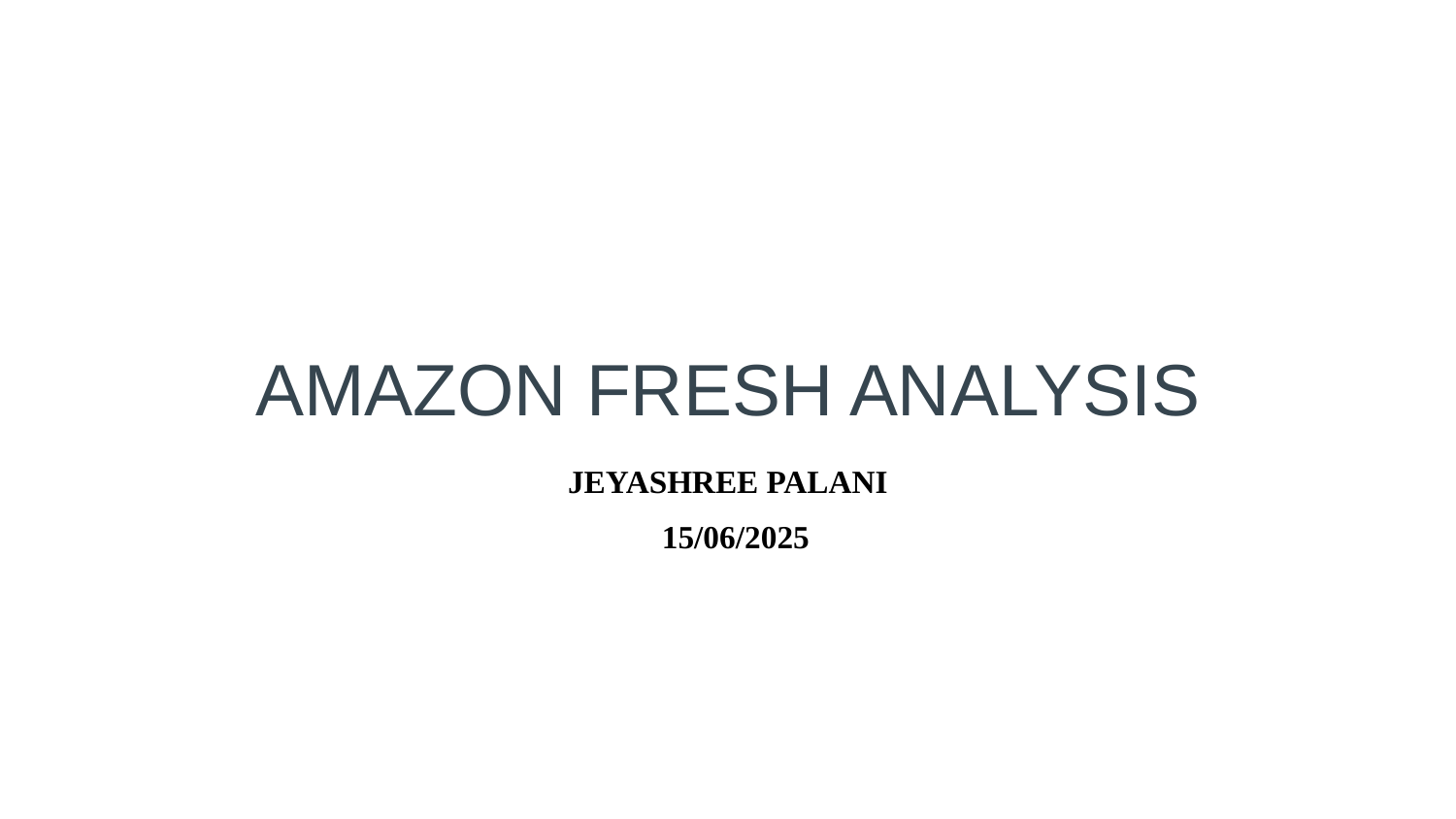

# AMAZON FRESH ANALYSIS
JEYASHREE PALANI
  15/06/2025